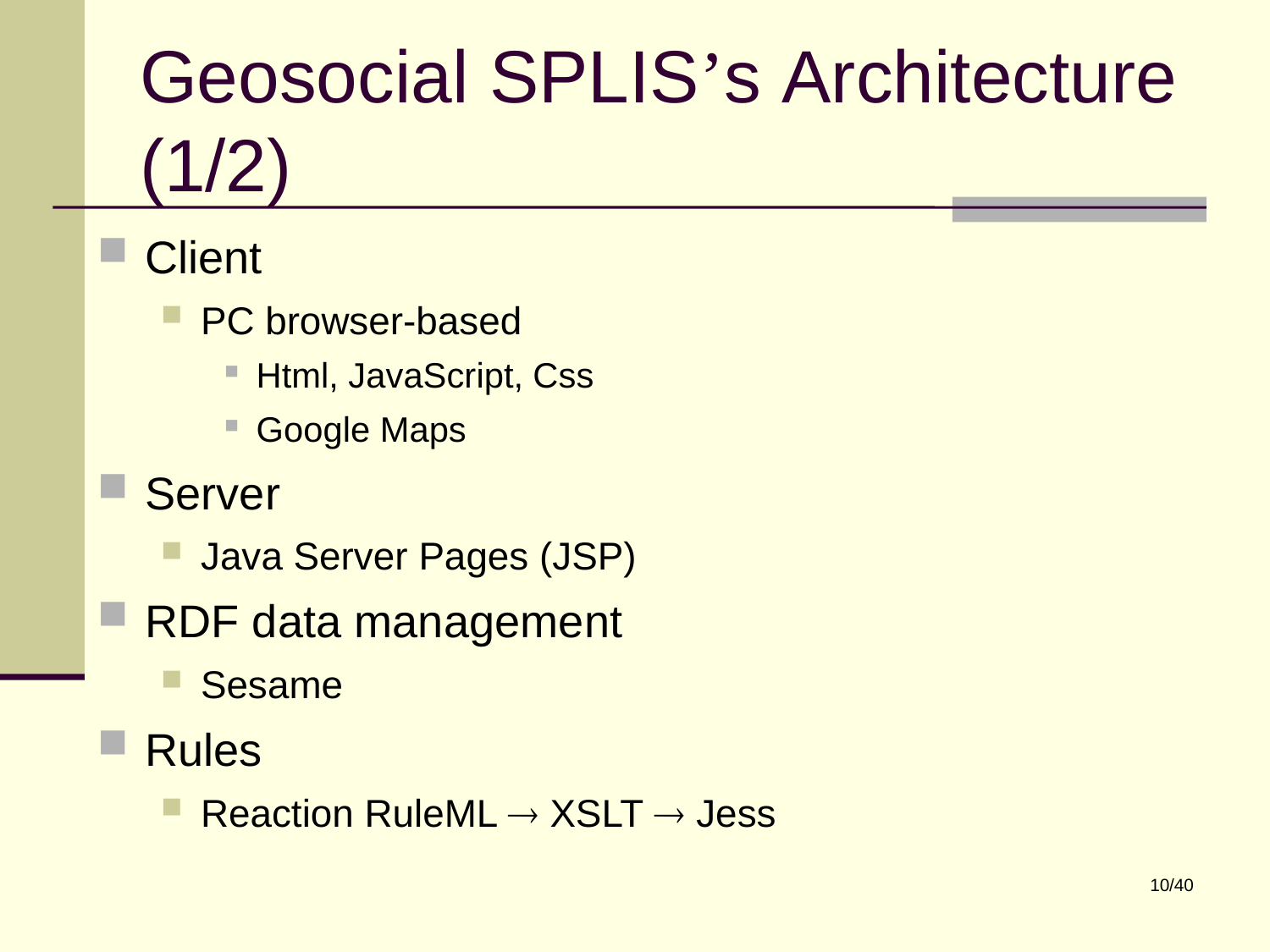

Geosocial SPLIS’s Architecture (1/2)
Client
PC browser-based
Html, JavaScript, Css
Google Maps
Server
Java Server Pages (JSP)
RDF data management
Sesame
Rules
Reaction RuleML → XSLT → Jess
10/40